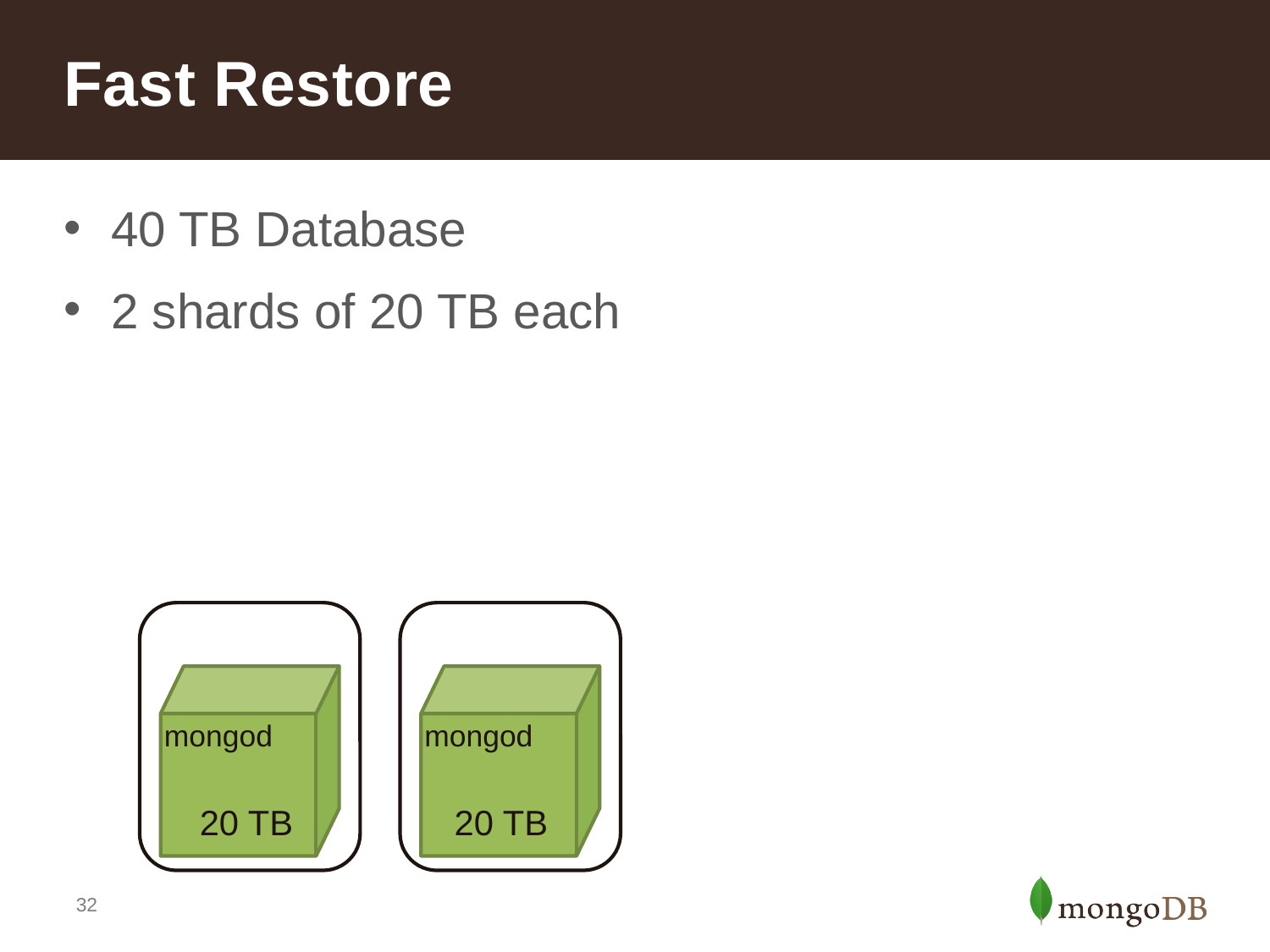

# Fast Restore
40 TB Database
2 shards of 20 TB each

mongod

mongod
20 TB
20 TB